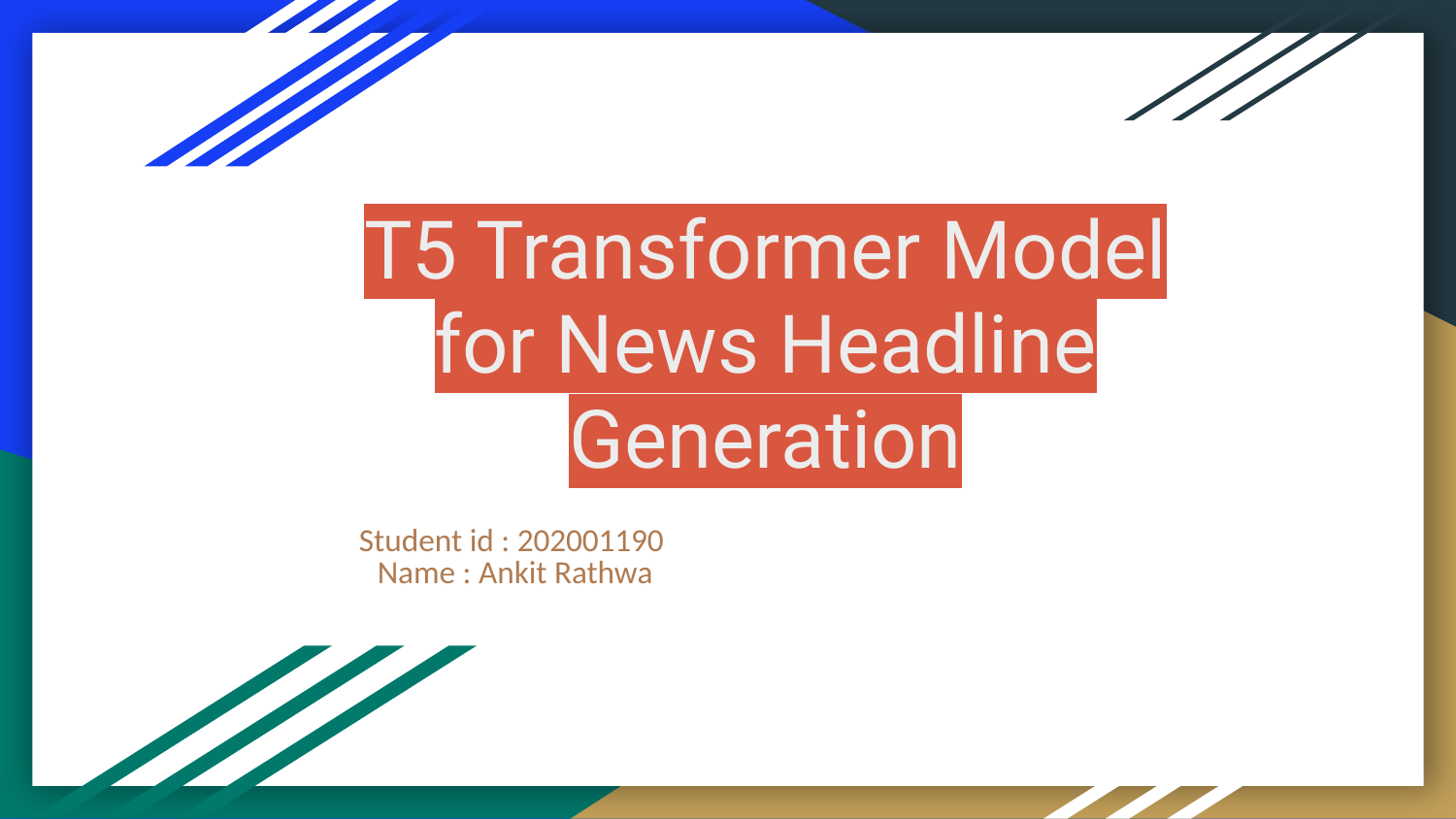

# T5 Transformer Model for News Headline Generation
Student id : 202001190
Name : Ankit Rathwa